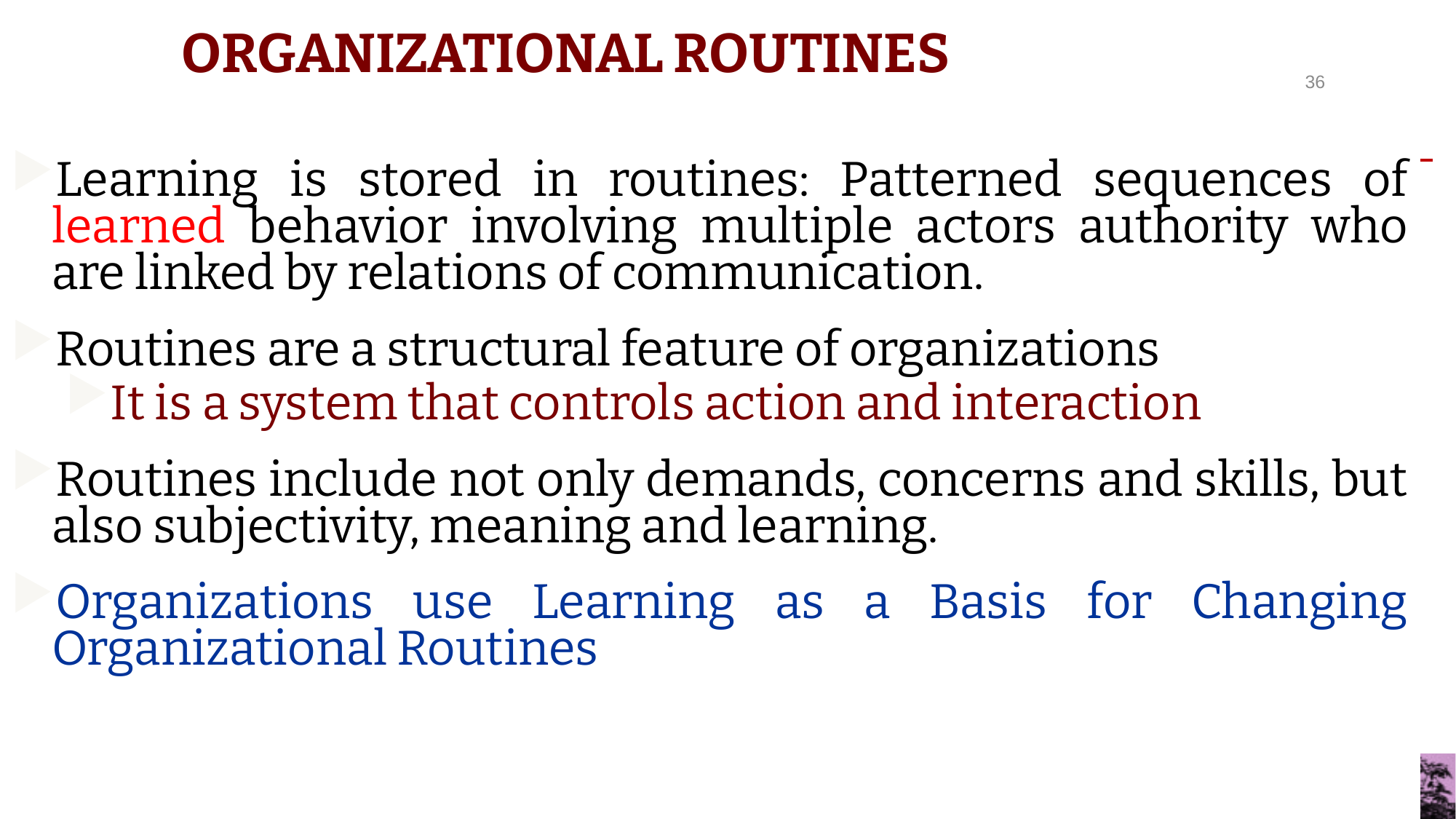

# ORGANIZATIONAL ROUTINES
36
Learning is stored in routines: Patterned sequences of learned behavior involving multiple actors authority who are linked by relations of communication.

Routines are a structural feature of organizations
It is a system that controls action and interaction

Routines include not only demands, concerns and skills, but also subjectivity, meaning and learning.

Organizations use Learning as a Basis for Changing Organizational Routines